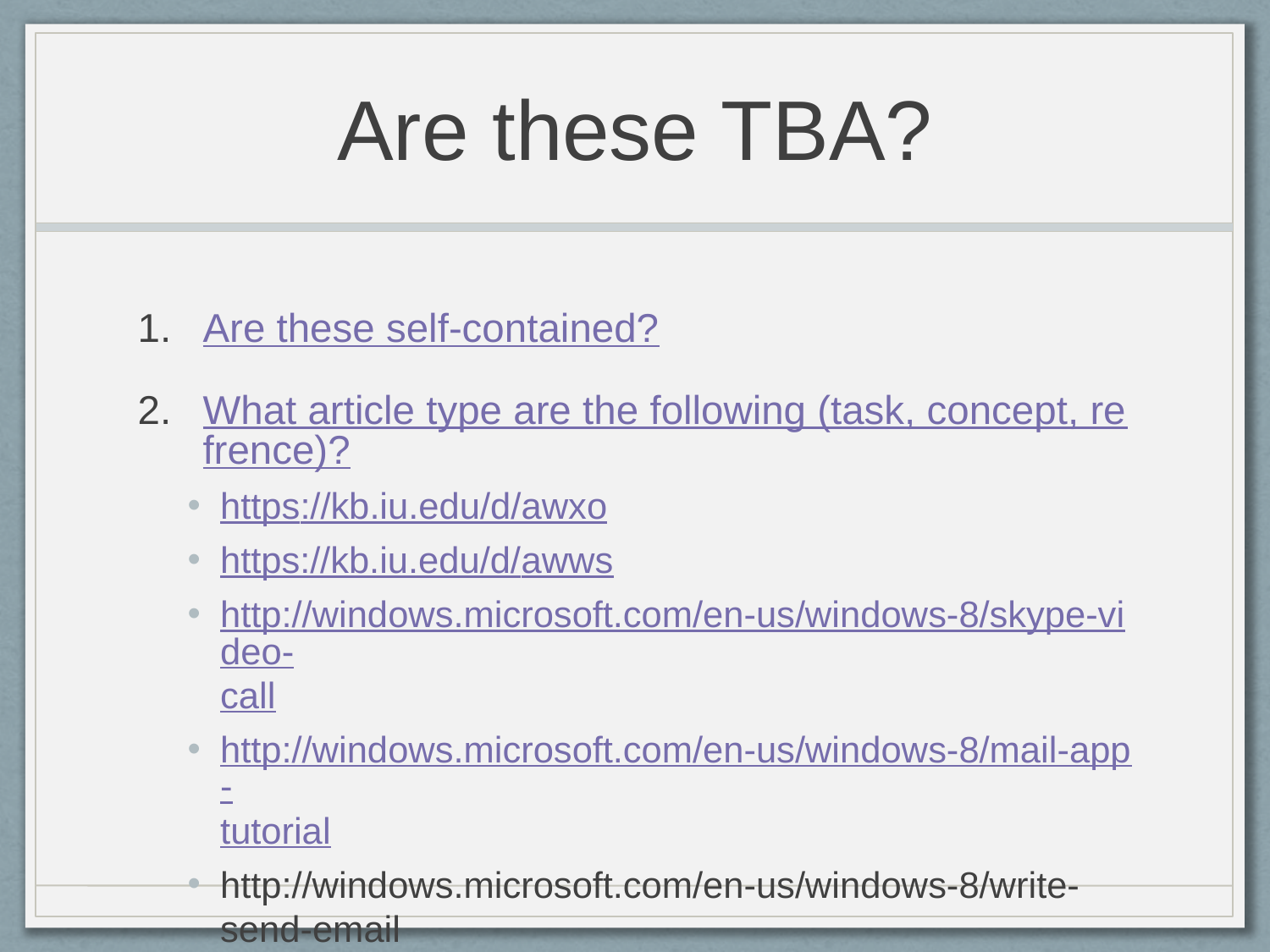

# Are these TBA?
Are these self-contained?
What article type are the following (task, concept, refrence)?
https://kb.iu.edu/d/awxo
https://kb.iu.edu/d/awws
http://windows.microsoft.com/en-us/windows-8/skype-video-call
http://windows.microsoft.com/en-us/windows-8/mail-app-tutorial
http://windows.microsoft.com/en-us/windows-8/write-send-email